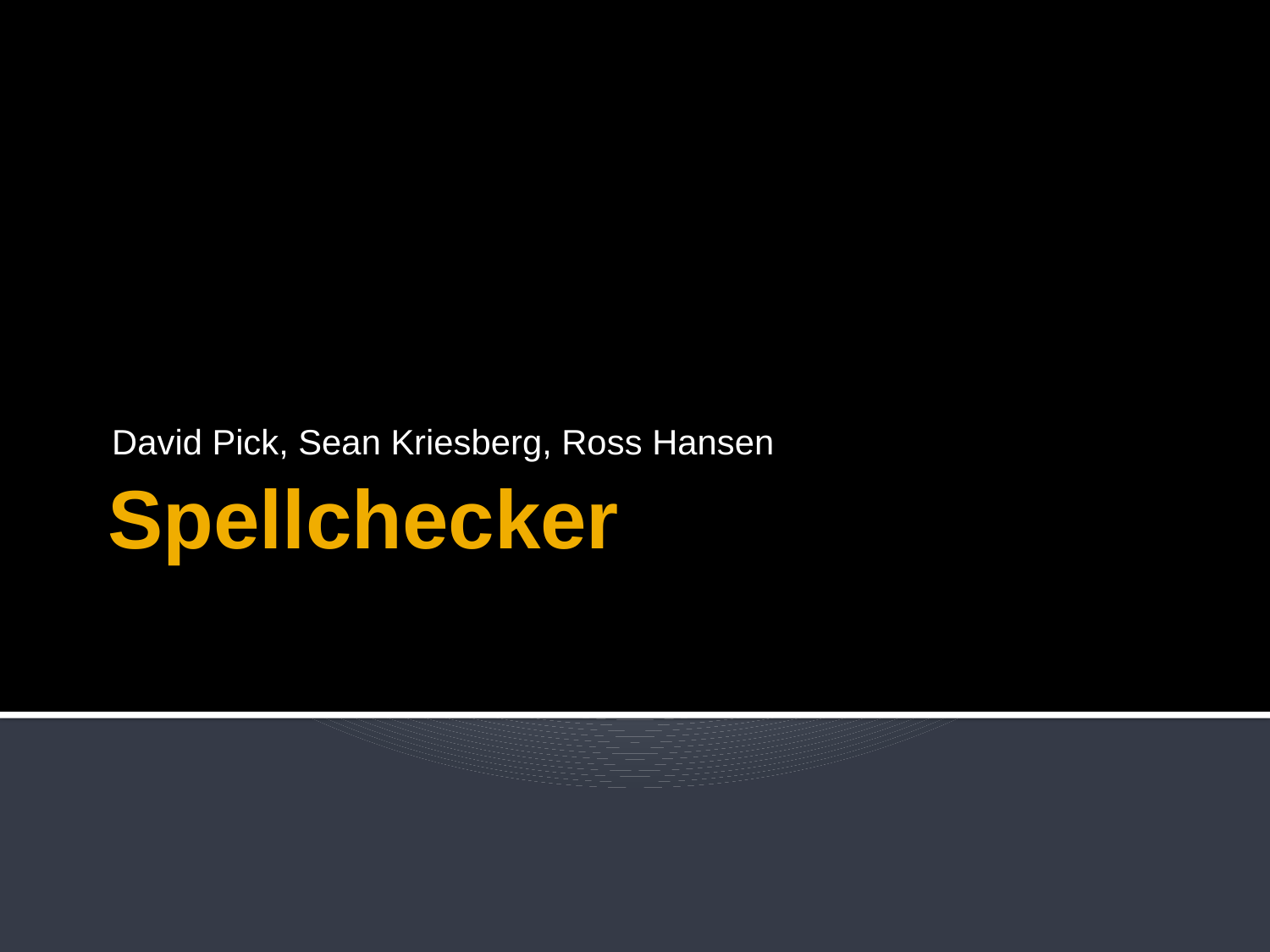

David Pick, Sean Kriesberg, Ross Hansen
# Spellchecker